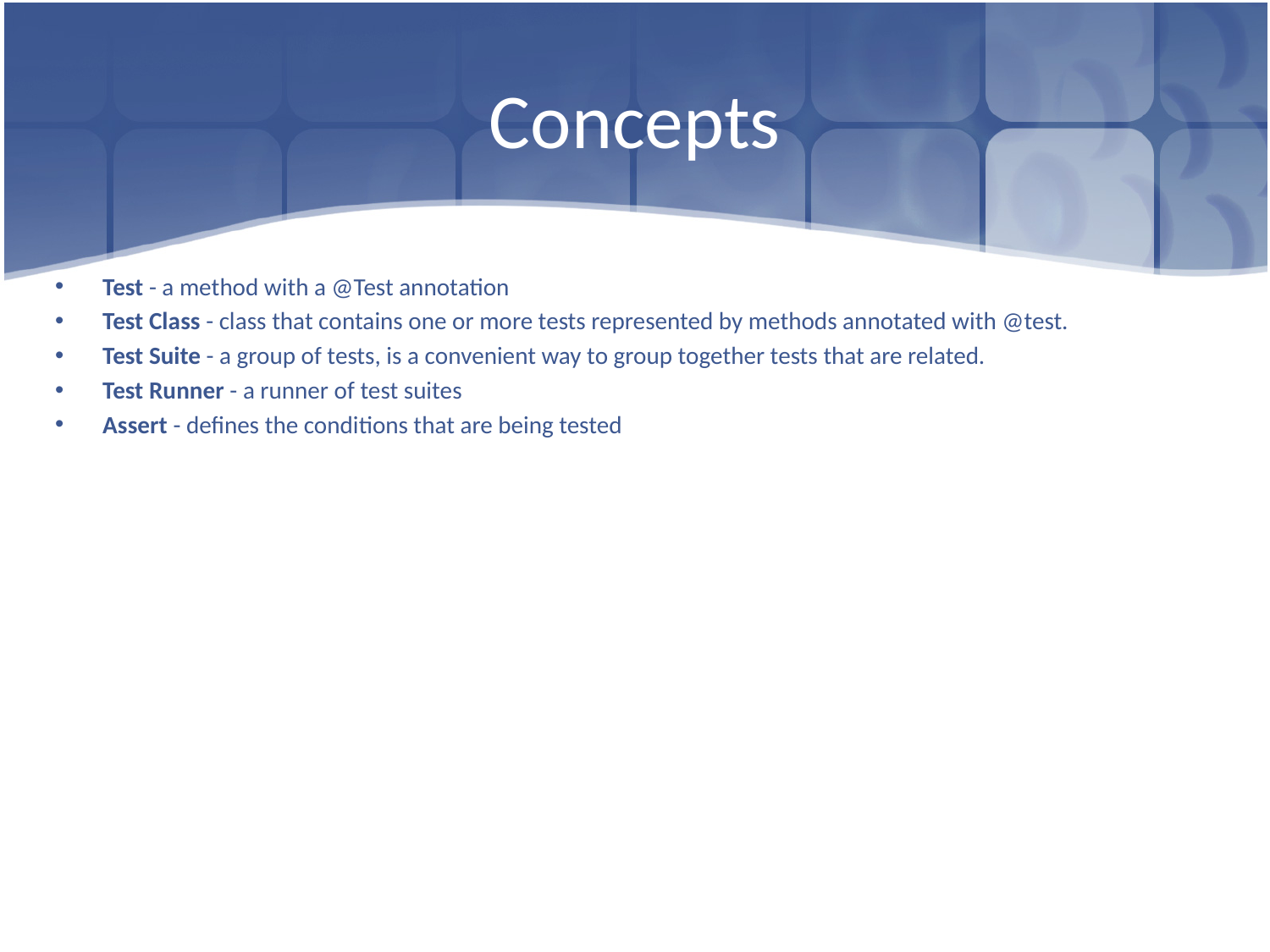

# Concepts
Test - a method with a @Test annotation
Test Class - class that contains one or more tests represented by methods annotated with @test.
Test Suite - a group of tests, is a convenient way to group together tests that are related.
Test Runner - a runner of test suites
Assert - defines the conditions that are being tested